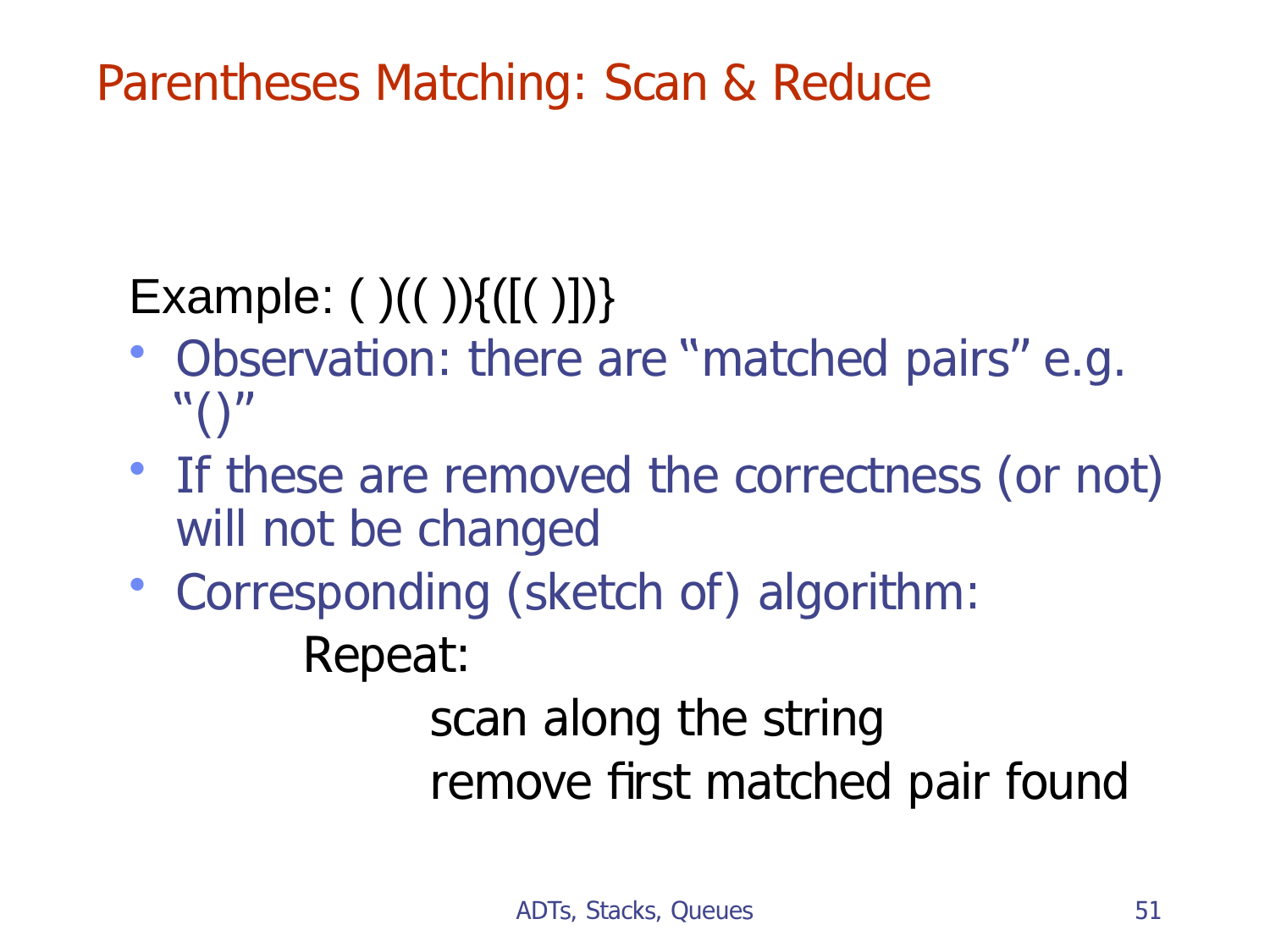

# Parentheses Matching: Scan & Reduce
Example: ( )(( )){([( )])}
Observation: there are “matched pairs” e.g. “()”
If these are removed the correctness (or not) will not be changed
Corresponding (sketch of) algorithm:
		Repeat:
			scan along the string
			remove first matched pair found
ADTs, Stacks, Queues
51